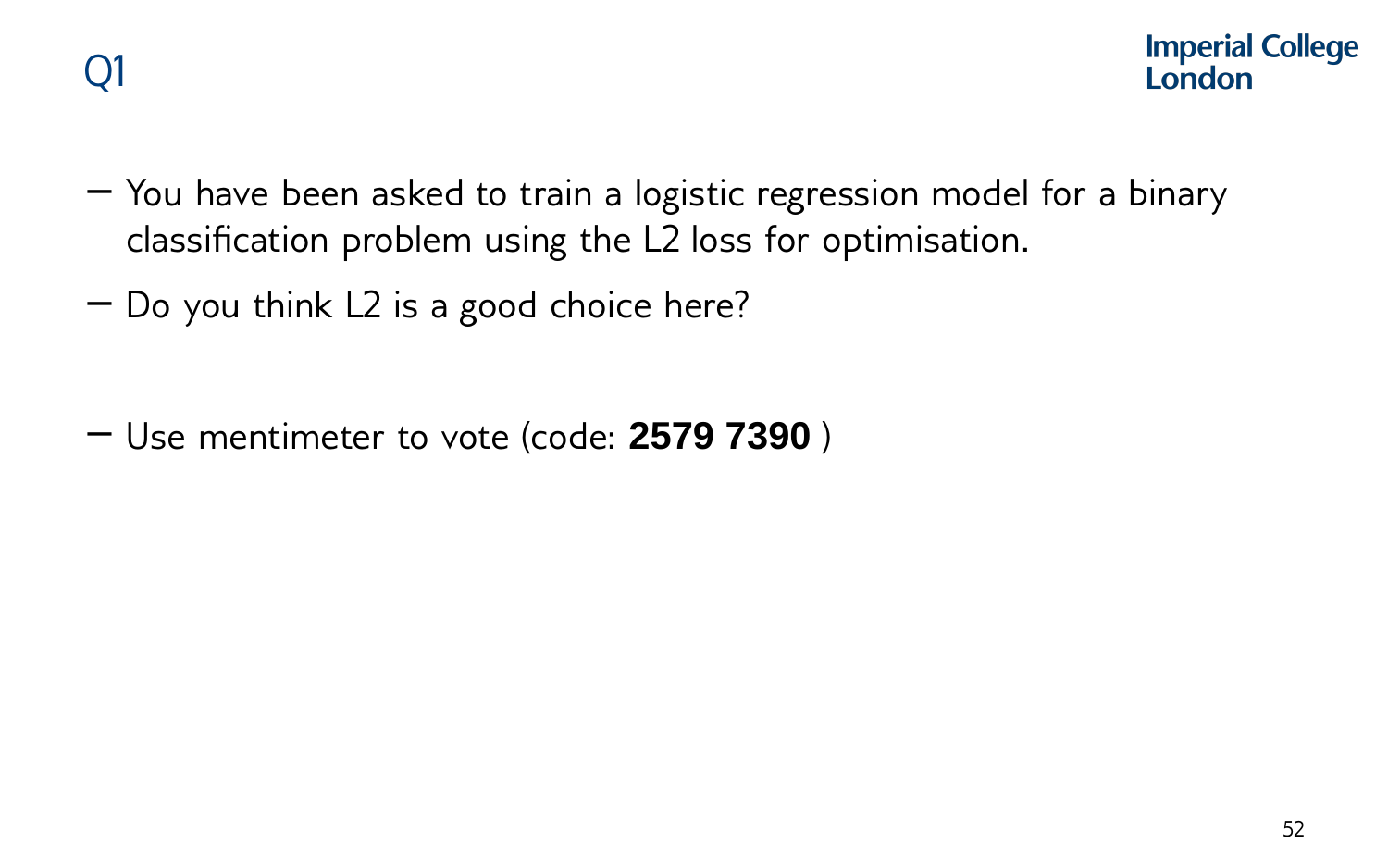

# Q1
You have been asked to train a logistic regression model for a binary classification problem using the L2 loss for optimisation.
Do you think L2 is a good choice here?

Use mentimeter to vote (code: 2579 7390 )

52